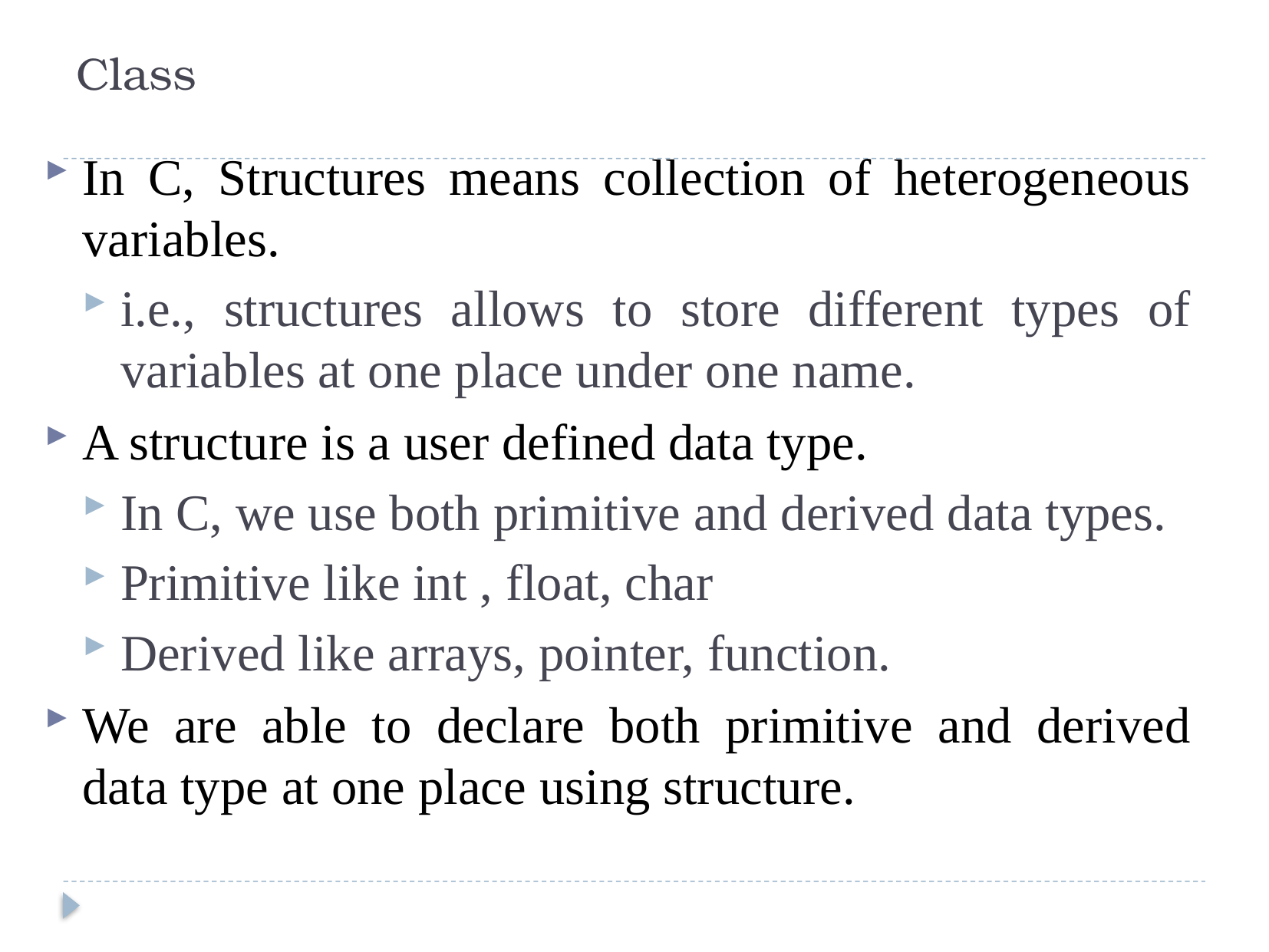

# Class
In C, Structures means collection of heterogeneous variables.
i.e., structures allows to store different types of variables at one place under one name.
A structure is a user defined data type.
In C, we use both primitive and derived data types.
Primitive like int , float, char
Derived like arrays, pointer, function.
We are able to declare both primitive and derived data type at one place using structure.